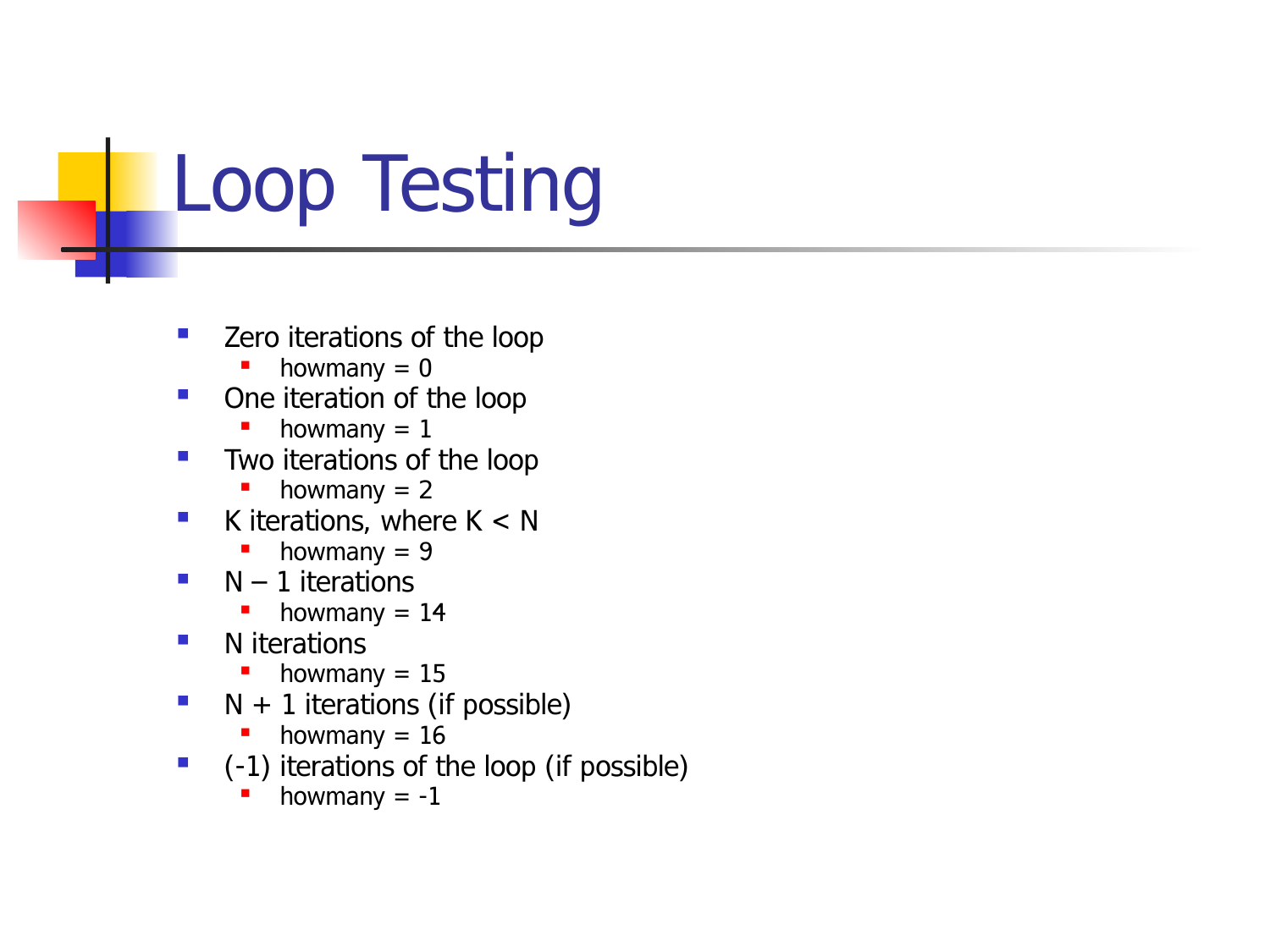

# Loop Testing

Zero iterations of the loop
howmany = 0
One iteration of the loop
howmany = 1
Two iterations of the loop
howmany = 2
K iterations, where K < N
howmany = 9
N – 1 iterations
howmany = 14
N iterations
howmany = 15
N + 1 iterations (if possible)
howmany = 16
(-1) iterations of the loop (if possible)
howmany = -1